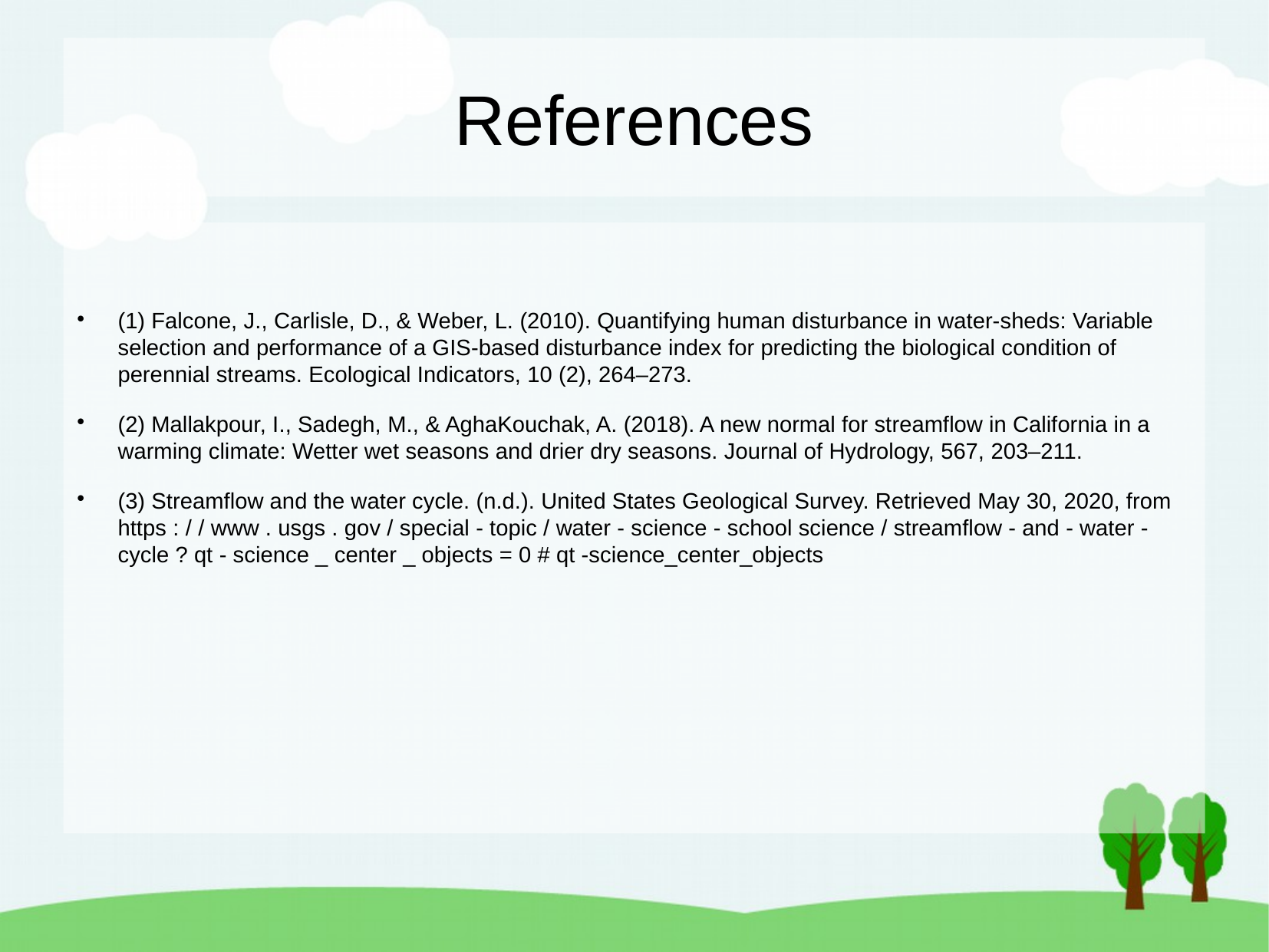

References

(1) Falcone, J., Carlisle, D., & Weber, L. (2010). Quantifying human disturbance in water-sheds: Variable selection and performance of a GIS-based disturbance index for predicting the biological condition of perennial streams. Ecological Indicators, 10 (2), 264–273.
(2) Mallakpour, I., Sadegh, M., & AghaKouchak, A. (2018). A new normal for streamflow in California in a warming climate: Wetter wet seasons and drier dry seasons. Journal of Hydrology, 567, 203–211.
(3) Streamflow and the water cycle. (n.d.). United States Geological Survey. Retrieved May 30, 2020, from https : / / www . usgs . gov / special - topic / water - science - school science / streamflow - and - water - cycle ? qt - science _ center _ objects = 0 # qt -science_center_objects